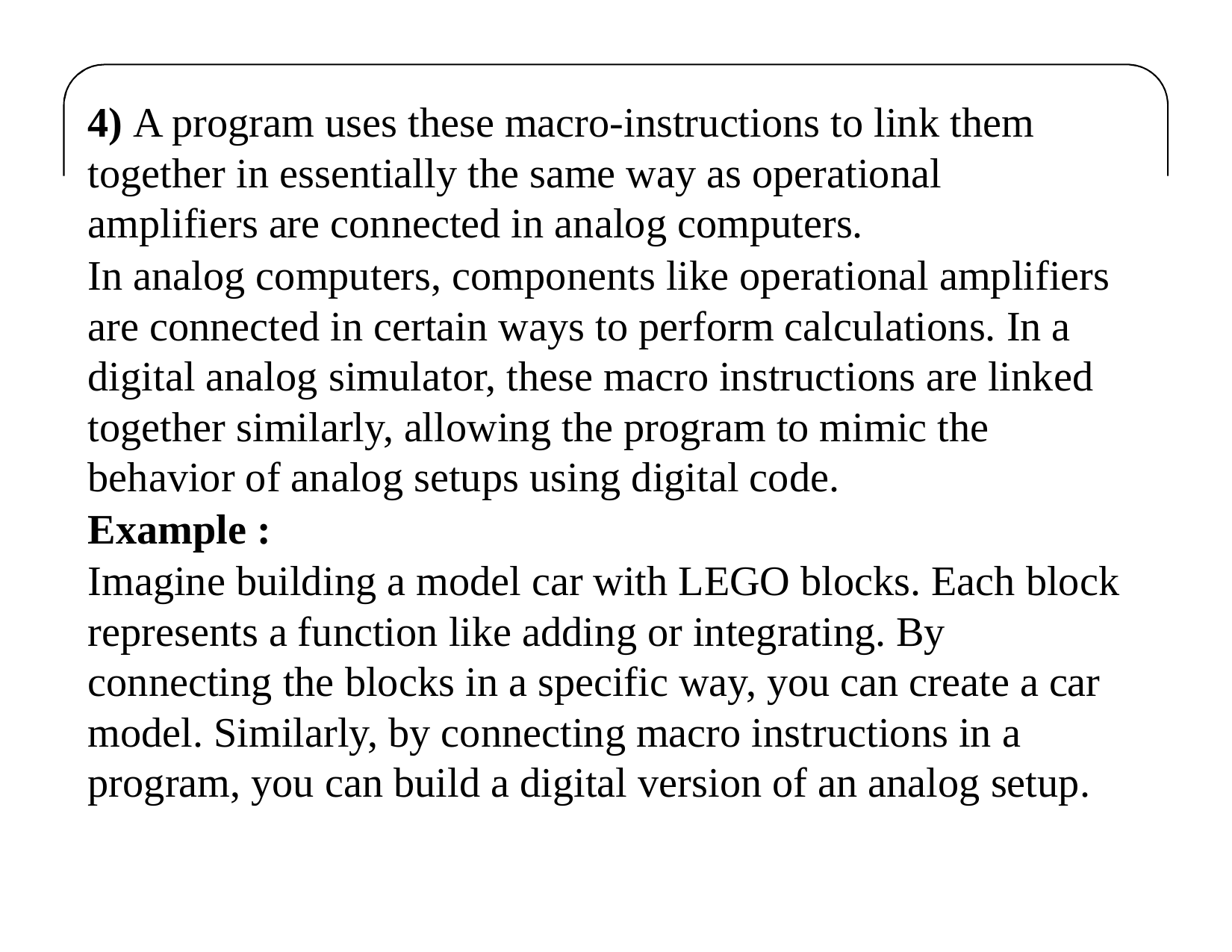

4) A program uses these macro-instructions to link them together in essentially the same way as operational amplifiers are connected in analog computers.
In analog computers, components like operational amplifiers are connected in certain ways to perform calculations. In a digital analog simulator, these macro instructions are linked together similarly, allowing the program to mimic the behavior of analog setups using digital code.
Example :
Imagine building a model car with LEGO blocks. Each block represents a function like adding or integrating. By connecting the blocks in a specific way, you can create a car model. Similarly, by connecting macro instructions in a program, you can build a digital version of an analog setup.